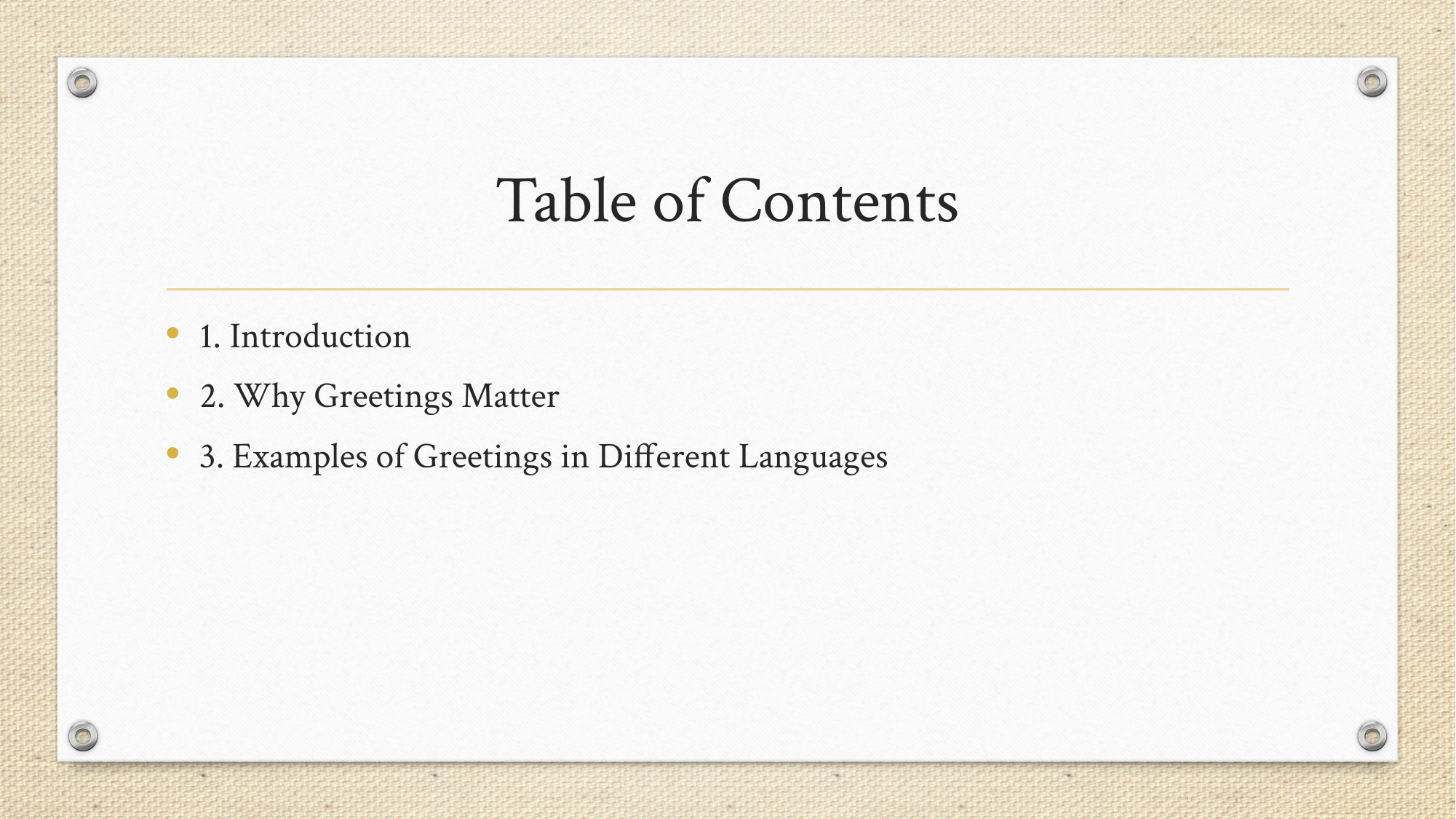

# Table of Contents
1. Introduction
2. Why Greetings Matter
3. Examples of Greetings in Different Languages